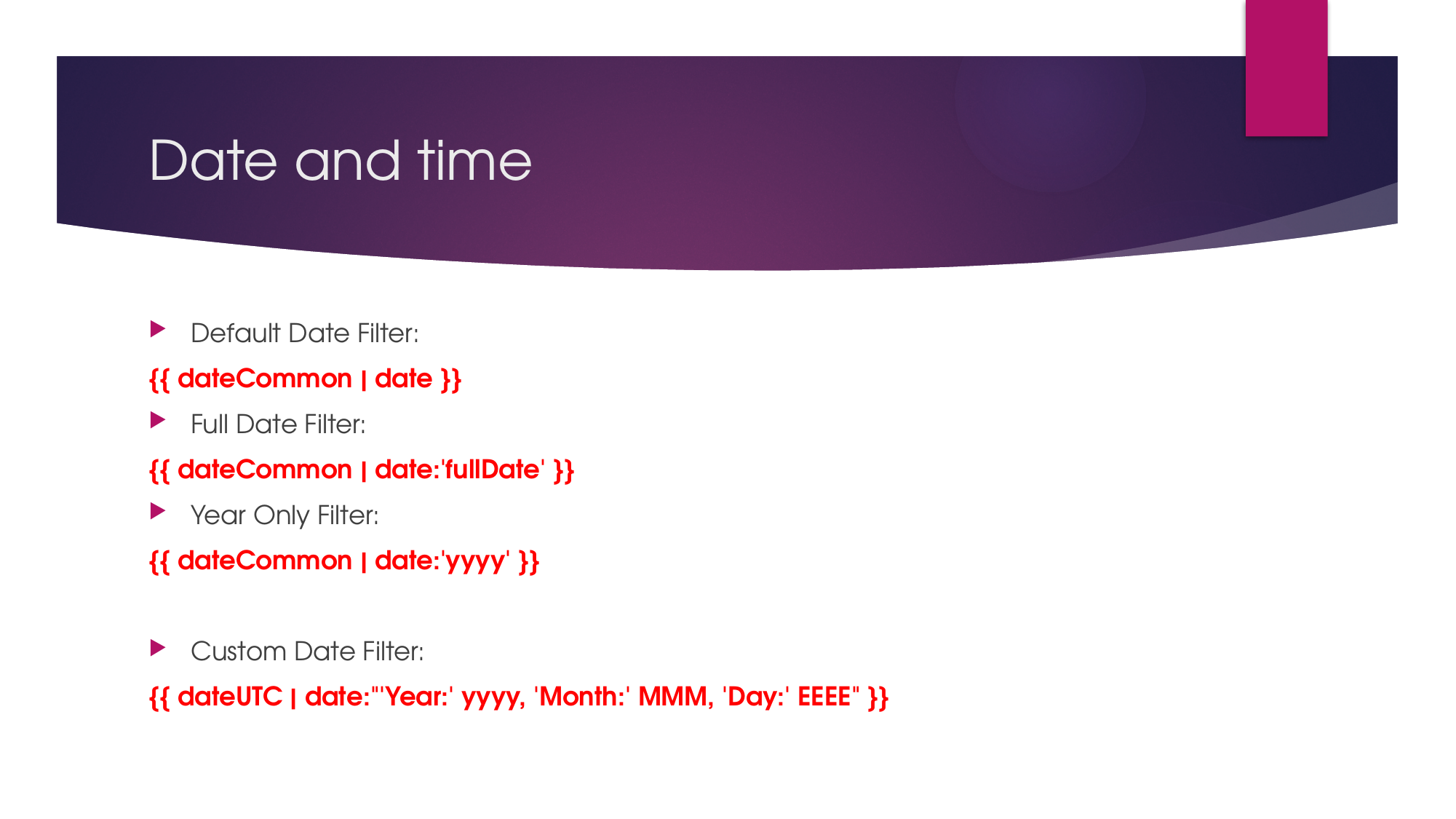

# Date and time
Default Date Filter:
{{ dateCommon | date }}
Full Date Filter:
{{ dateCommon | date:'fullDate' }}
Year Only Filter:
{{ dateCommon | date:'yyyy' }}

Custom Date Filter:
{{ dateUTC | date:"'Year:' yyyy, 'Month:' MMM, 'Day:' EEEE" }}